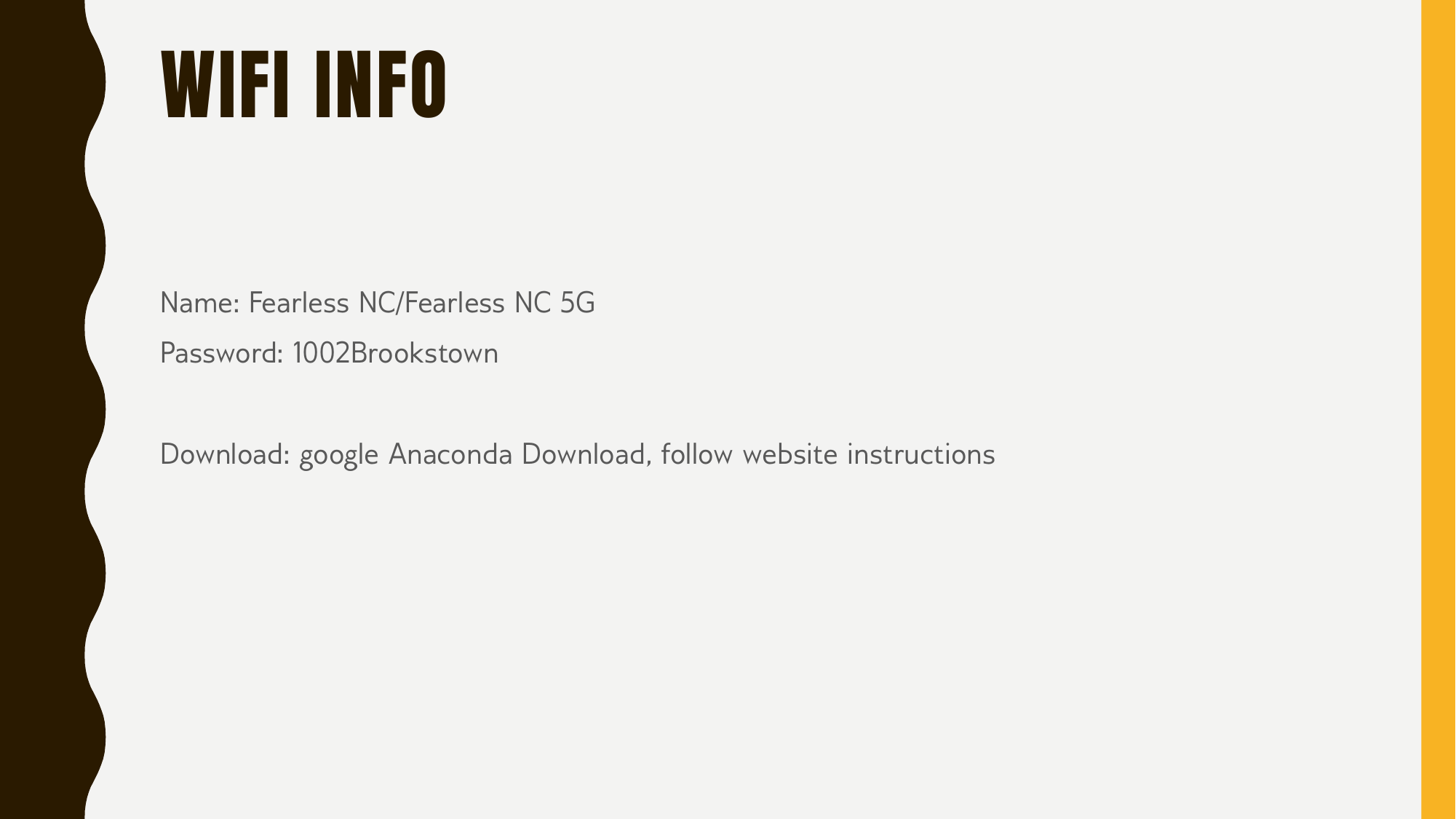

# WIFI INFO
Name: Fearless NC/Fearless NC 5G
Password: 1002Brookstown

Download: google Anaconda Download, follow website instructions